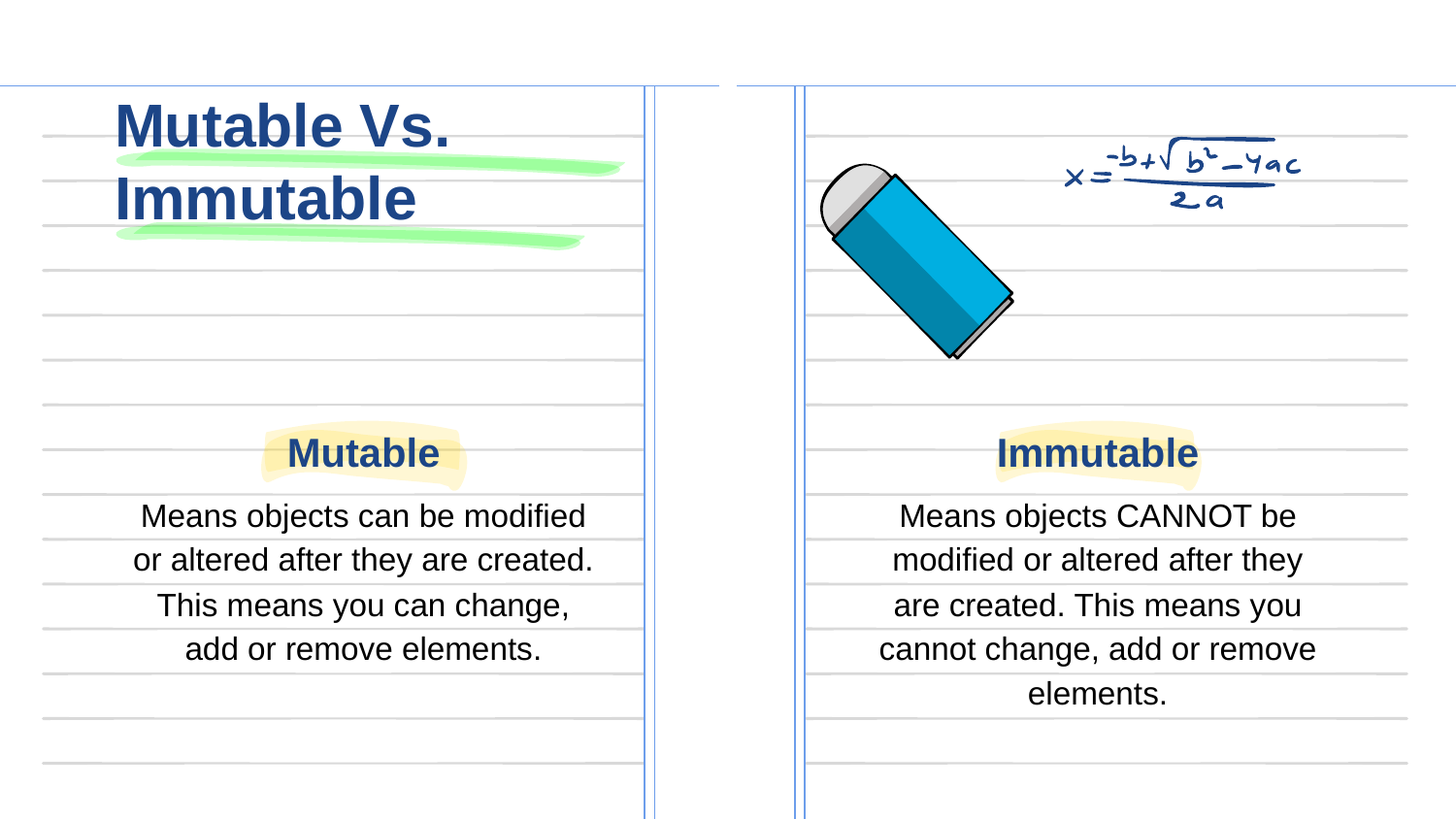

# Mutable Vs.
Immutable

Mutable
Immutable
Means objects CANNOT be modified or altered after they are created. This means you cannot change, add or remove elements.

Means objects can be modified or altered after they are created. This means you can change, add or remove elements.